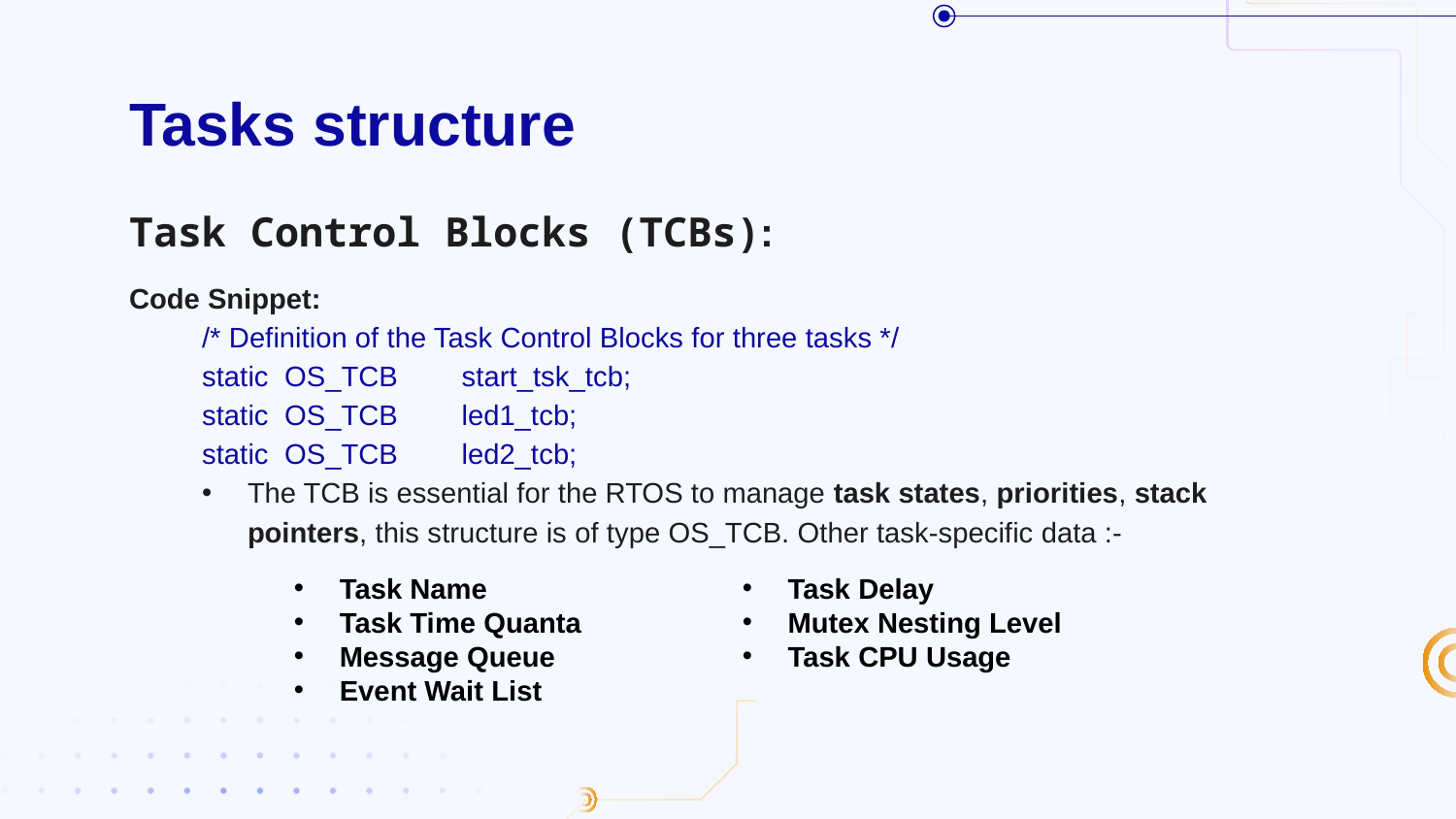

# Tasks structure
Task Control Blocks (TCBs):
Code Snippet:
/* Definition of the Task Control Blocks for three tasks */
static  OS_TCB        start_tsk_tcb;
static  OS_TCB        led1_tcb;
static  OS_TCB        led2_tcb;
The TCB is essential for the RTOS to manage task states, priorities, stack pointers, this structure is of type OS_TCB. Other task-specific data :-

Task Delay
Mutex Nesting Level
Task CPU Usage
Task Name
Task Time Quanta
Message Queue
Event Wait List